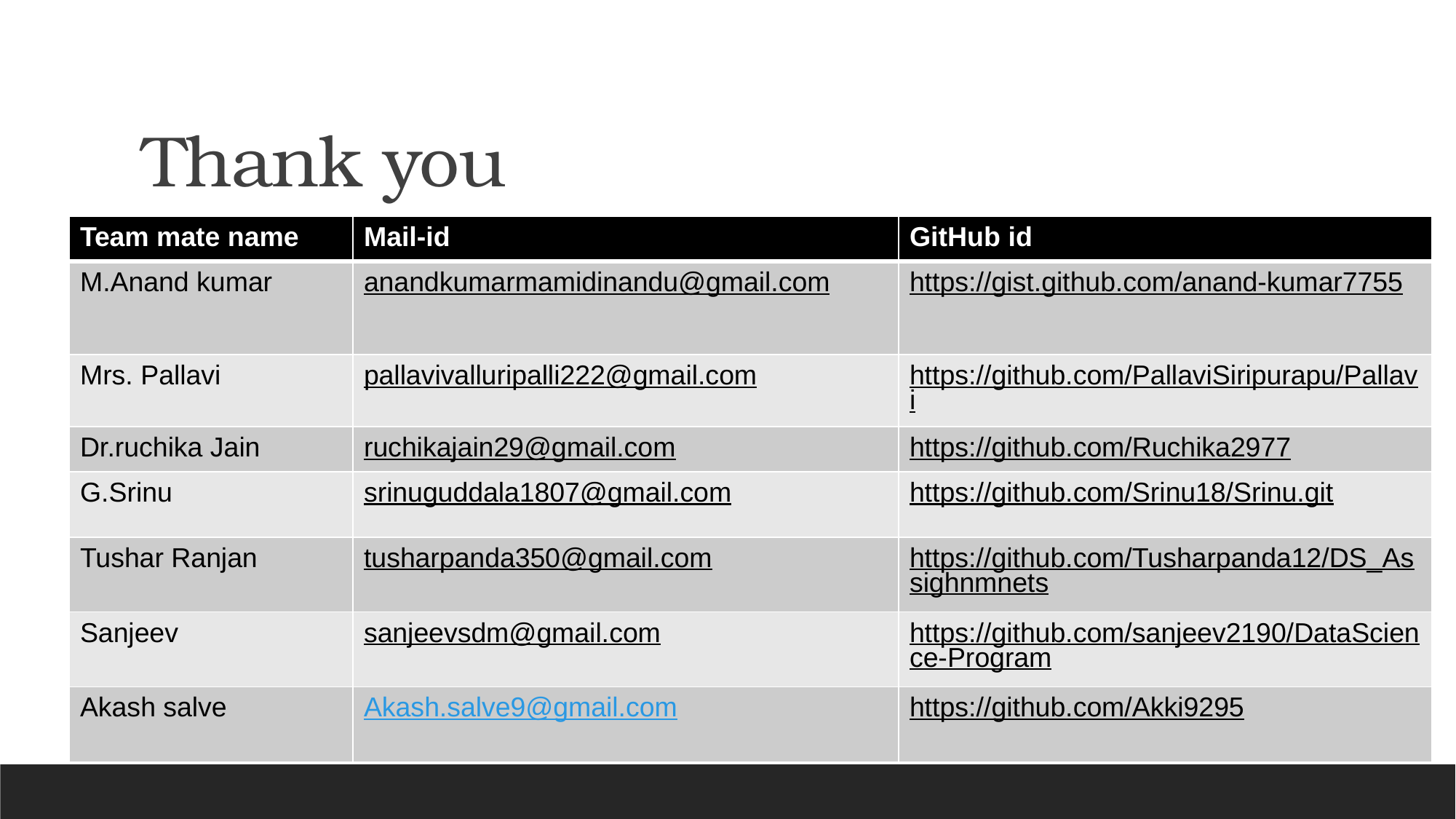

# Thank you
| Team mate name | Mail-id | GitHub id |
| --- | --- | --- |
| M.Anand kumar | anandkumarmamidinandu@gmail.com | https://gist.github.com/anand-kumar7755 |
| Mrs. Pallavi | pallavivalluripalli222@gmail.com | https://github.com/PallaviSiripurapu/Pallavi |
| Dr.ruchika Jain | ruchikajain29@gmail.com | https://github.com/Ruchika2977 |
| G.Srinu | srinuguddala1807@gmail.com | https://github.com/Srinu18/Srinu.git |
| Tushar Ranjan | tusharpanda350@gmail.com | https://github.com/Tusharpanda12/DS\_Assighnmnets |
| Sanjeev | sanjeevsdm@gmail.com | https://github.com/sanjeev2190/DataScience-Program |
| Akash salve | Akash.salve9@gmail.com | https://github.com/Akki9295 |